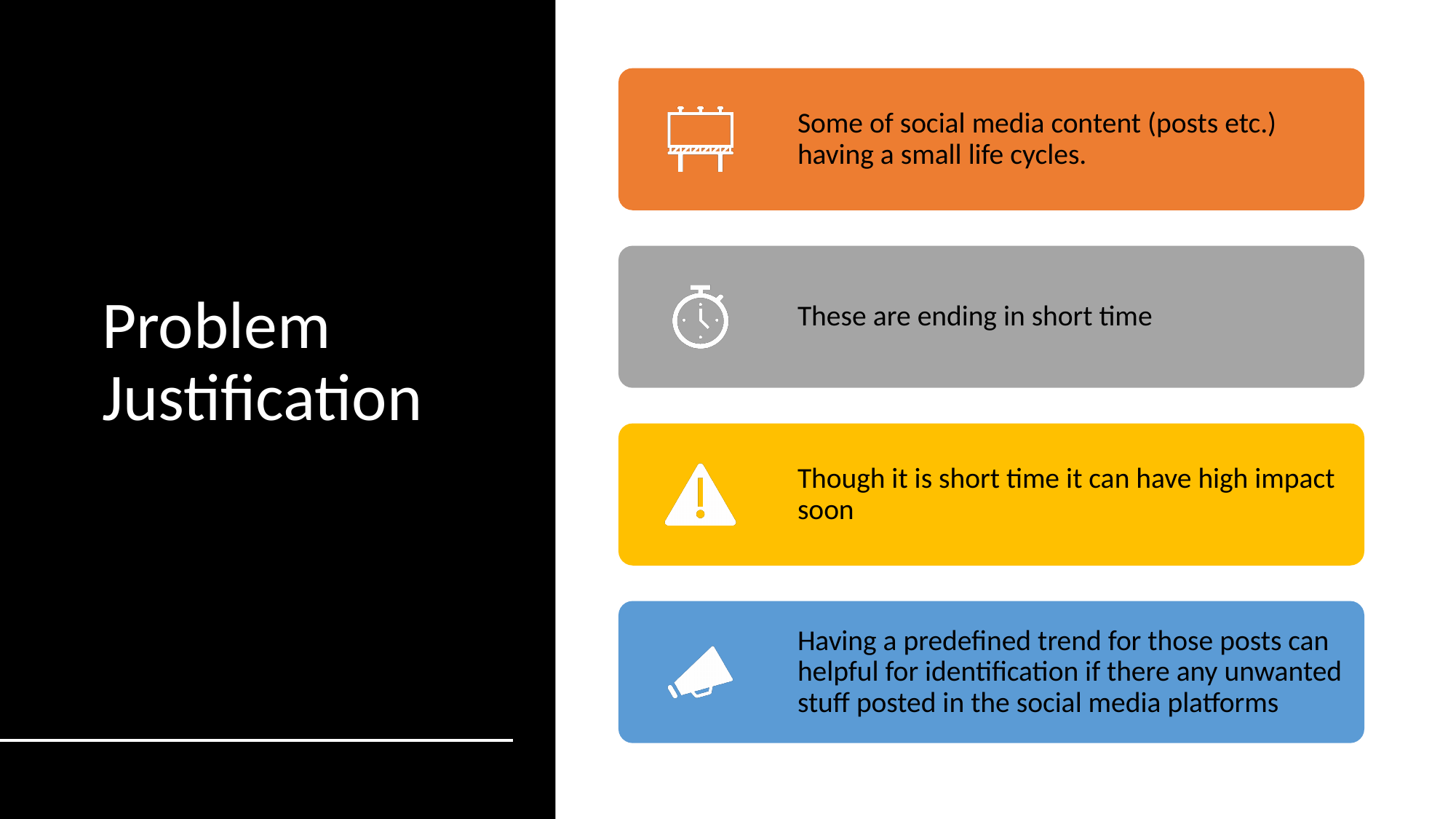

# Problem Justification
Some of social media content (posts etc.) having a small life cycles.
These are ending in short time
Though it is short time it can have high impact soon
Having a predefined trend for those posts can helpful for identification if there any unwanted stuff posted in the social media platforms